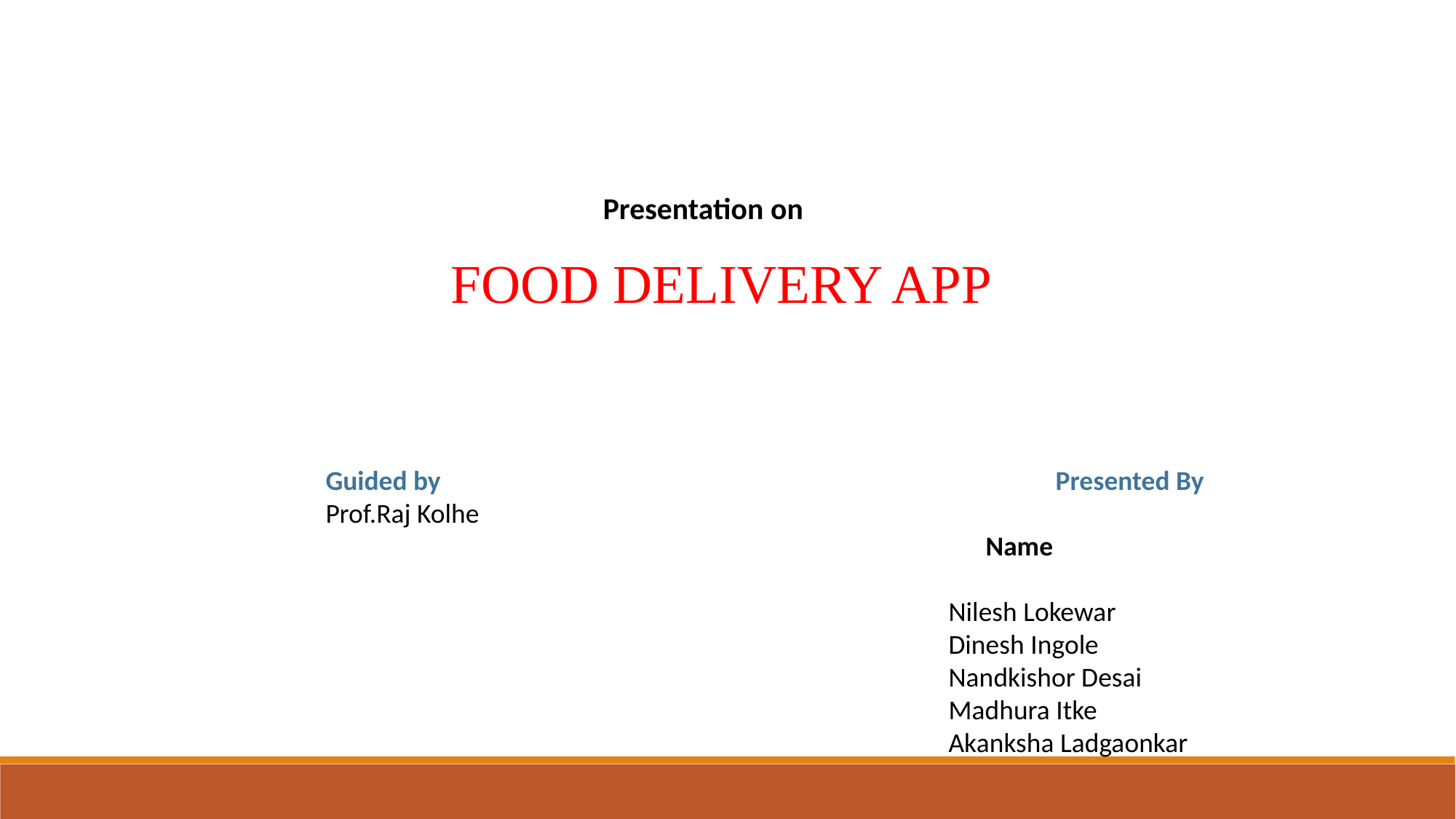

Presentation on
                     FOOD DELIVERY APP
Guided by
Prof.Raj Kolhe
Presented By

      Name
Nilesh Lokewar
Dinesh Ingole
Nandkishor Desai
Madhura Itke
Akanksha Ladgaonkar